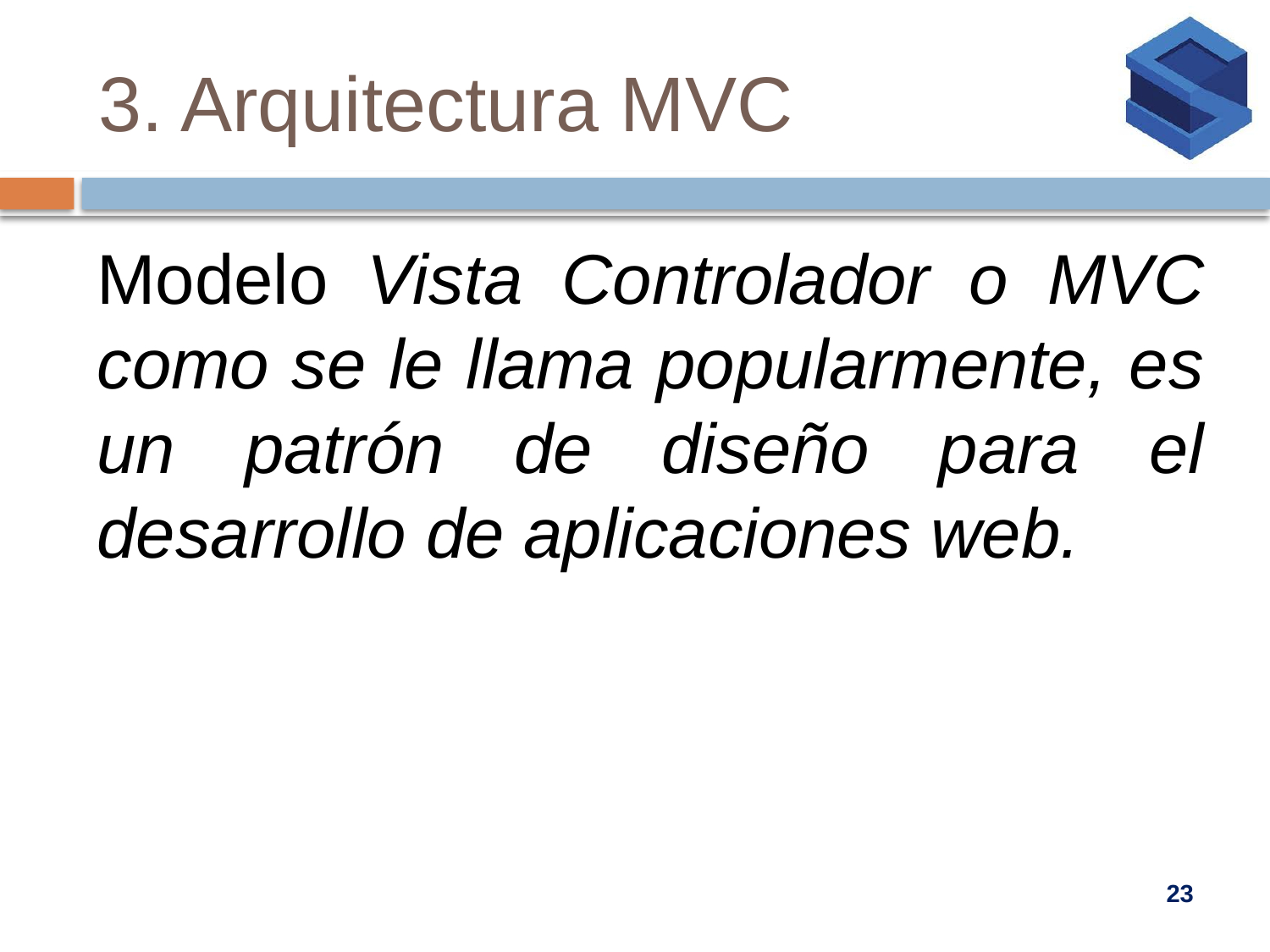

# 3. Arquitectura MVC
Modelo Vista Controlador o MVC como se le llama popularmente, es un patrón de diseño para el desarrollo de aplicaciones web.

23